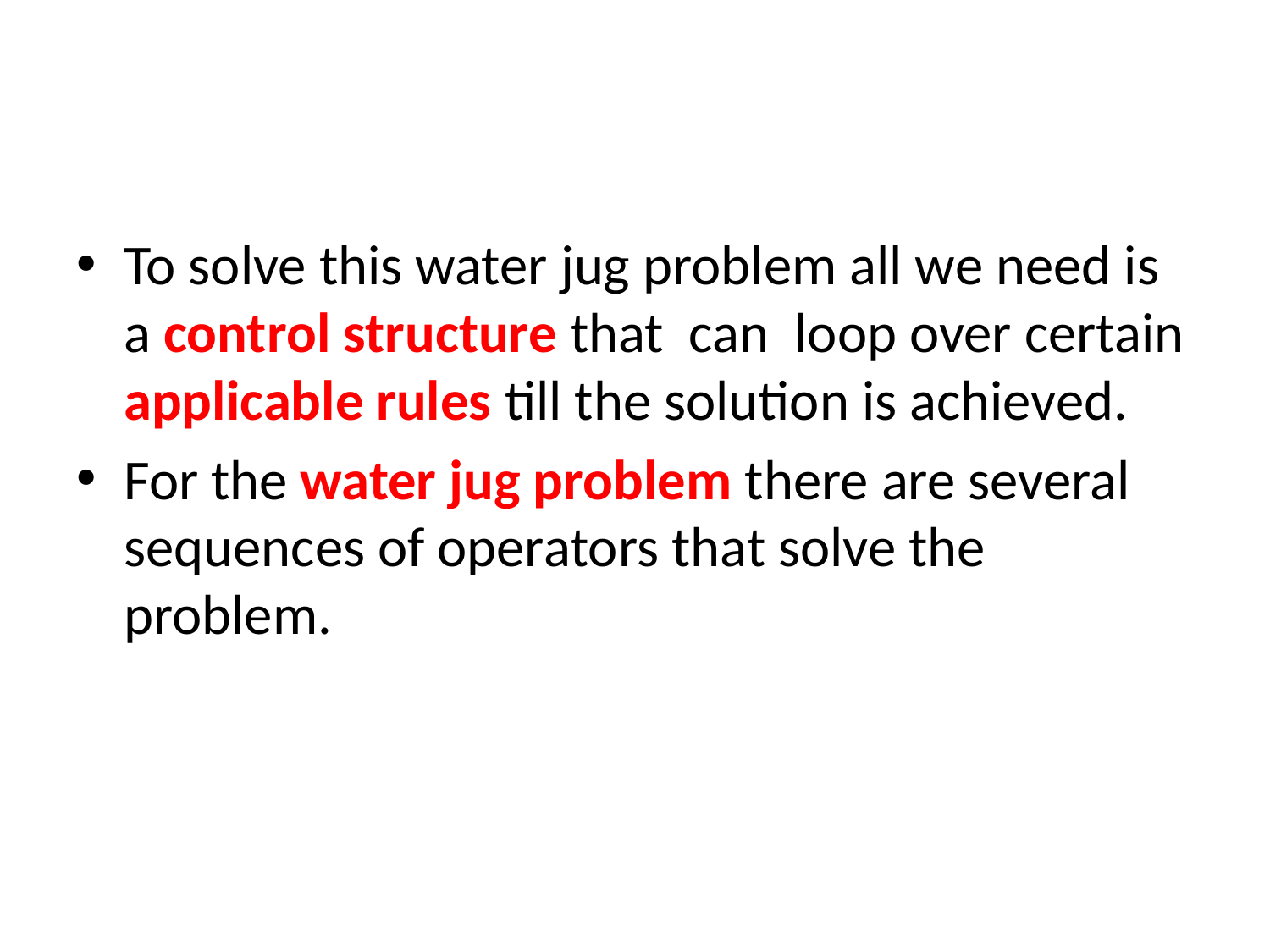

To solve this water jug problem all we need is a control structure that  can  loop over certain applicable rules till the solution is achieved.
For the water jug problem there are several sequences of operators that solve the problem.